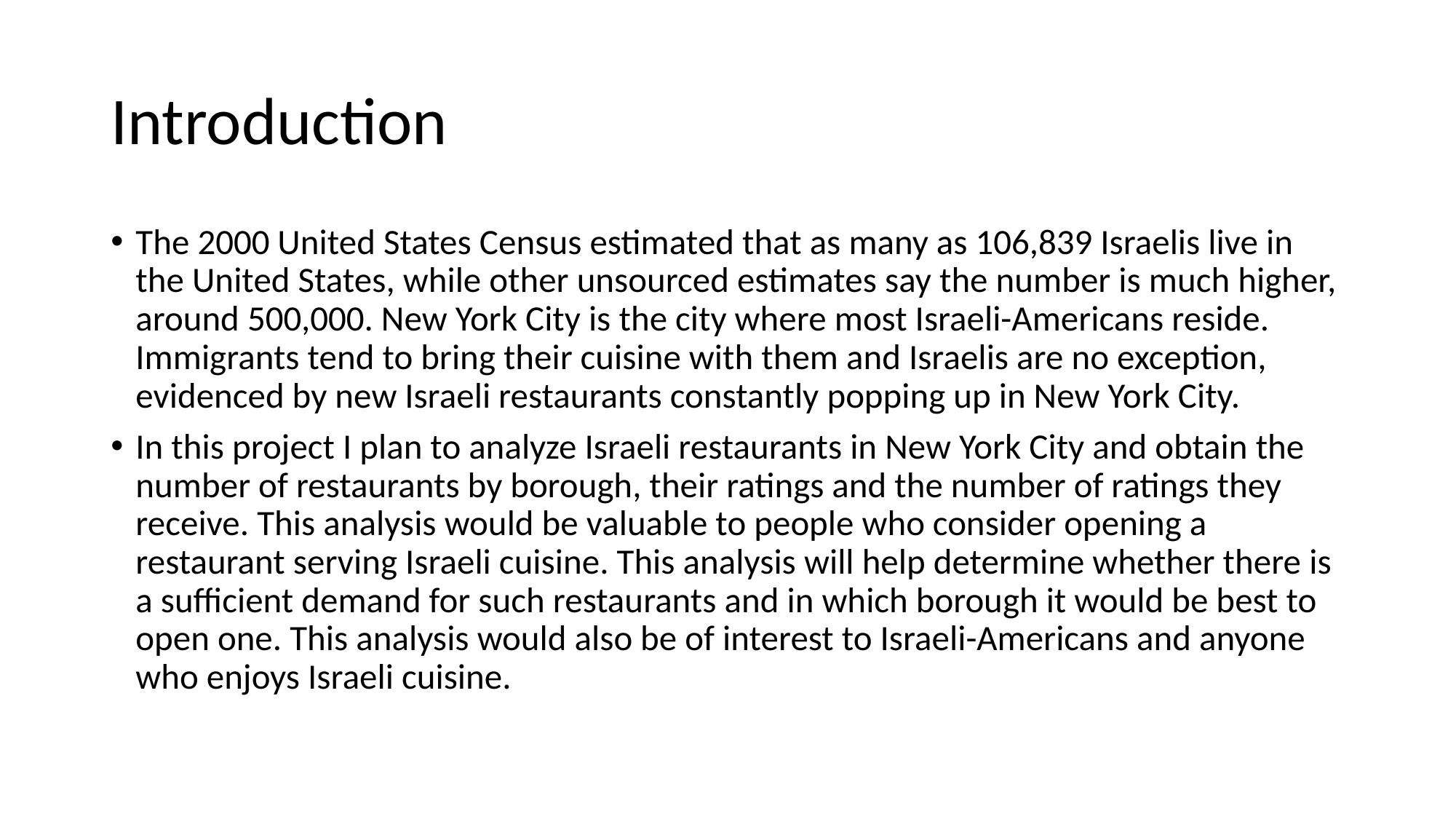

# Introduction
The 2000 United States Census estimated that as many as 106,839 Israelis live in the United States, while other unsourced estimates say the number is much higher, around 500,000. New York City is the city where most Israeli-Americans reside. Immigrants tend to bring their cuisine with them and Israelis are no exception, evidenced by new Israeli restaurants constantly popping up in New York City.
In this project I plan to analyze Israeli restaurants in New York City and obtain the number of restaurants by borough, their ratings and the number of ratings they receive. This analysis would be valuable to people who consider opening a restaurant serving Israeli cuisine. This analysis will help determine whether there is a sufficient demand for such restaurants and in which borough it would be best to open one. This analysis would also be of interest to Israeli-Americans and anyone who enjoys Israeli cuisine.